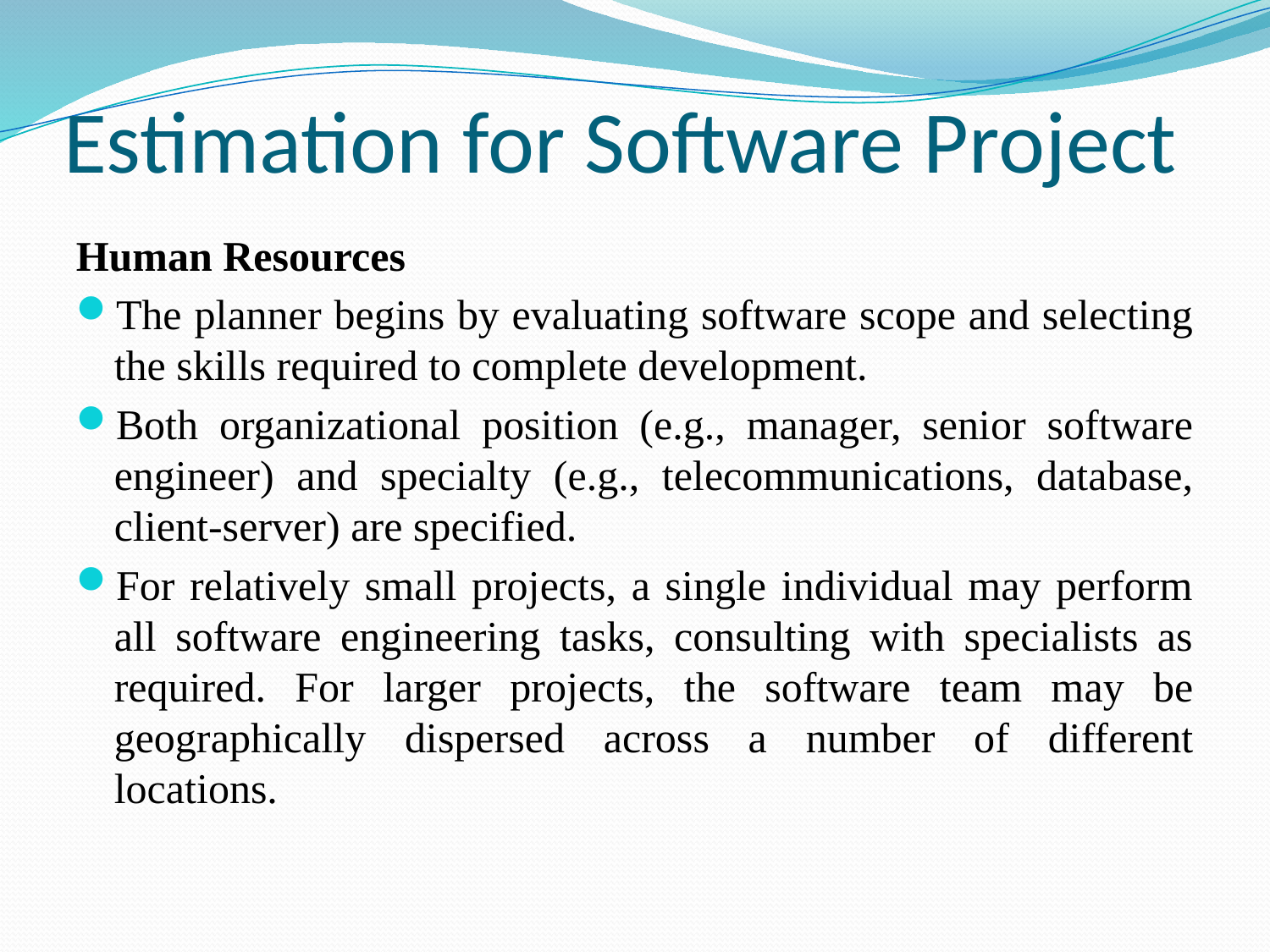

# Estimation for Software Project
Human Resources
The planner begins by evaluating software scope and selecting the skills required to complete development.
Both organizational position (e.g., manager, senior software engineer) and specialty (e.g., telecommunications, database, client-server) are specified.
For relatively small projects, a single individual may perform all software engineering tasks, consulting with specialists as required. For larger projects, the software team may be geographically dispersed across a number of different locations.